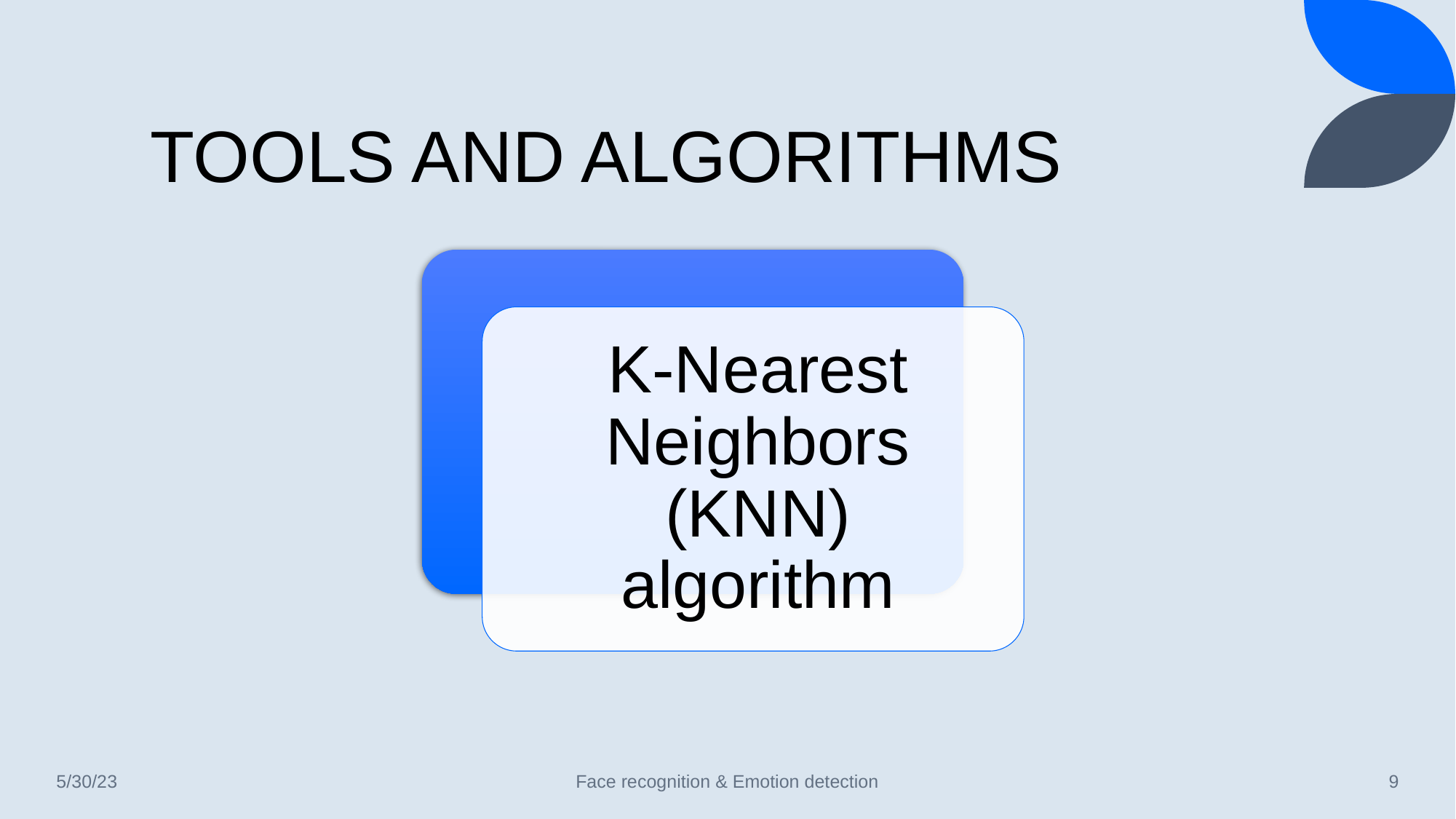

# Tools and algorithms
K-Nearest Neighbors (KNN) algorithm
5/30/23
Face recognition & Emotion detection
9